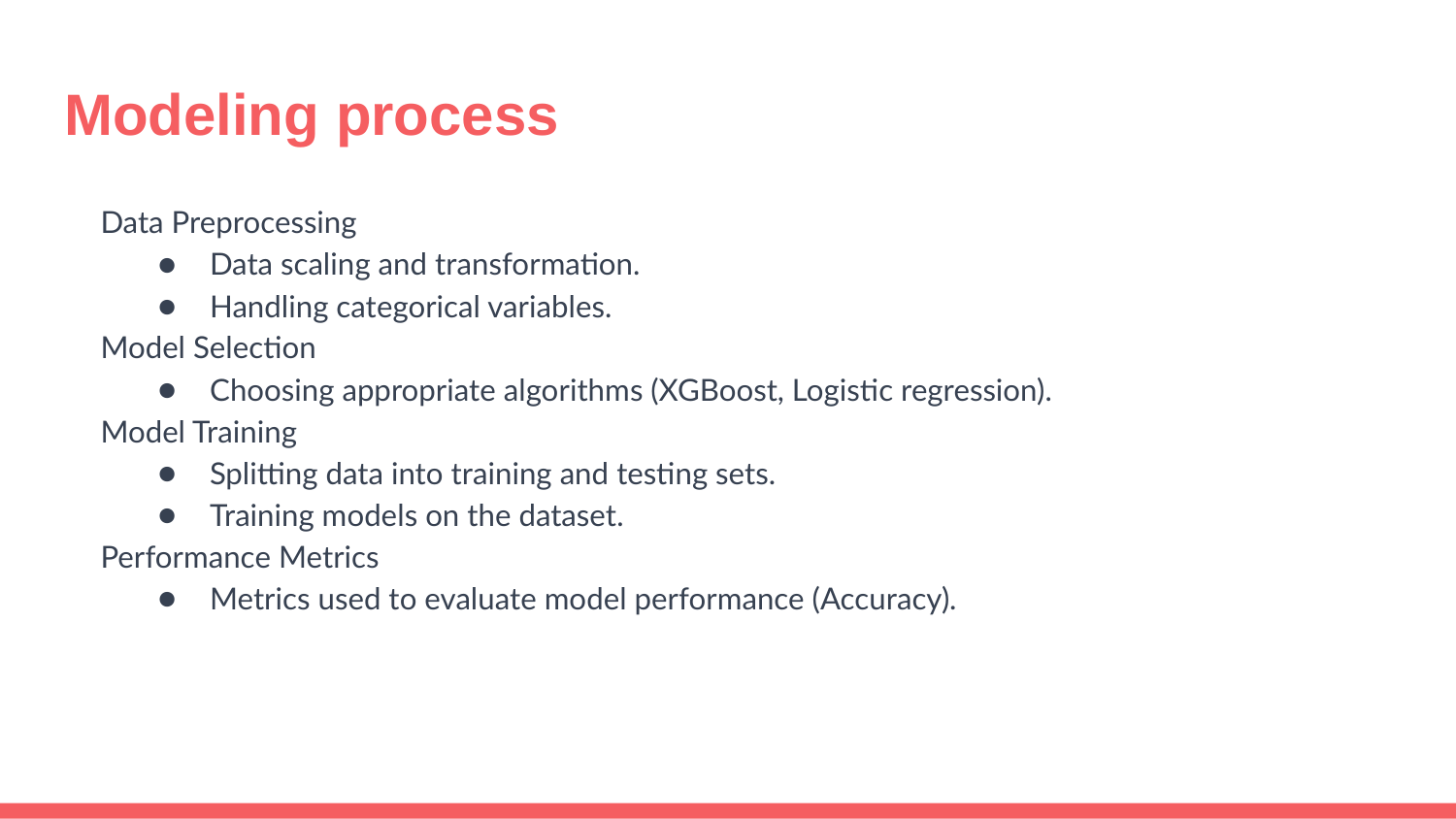

# Modeling process
Data Preprocessing
Data scaling and transformation.
Handling categorical variables.
Model Selection
Choosing appropriate algorithms (XGBoost, Logistic regression).
Model Training
Splitting data into training and testing sets.
Training models on the dataset.
Performance Metrics
Metrics used to evaluate model performance (Accuracy).